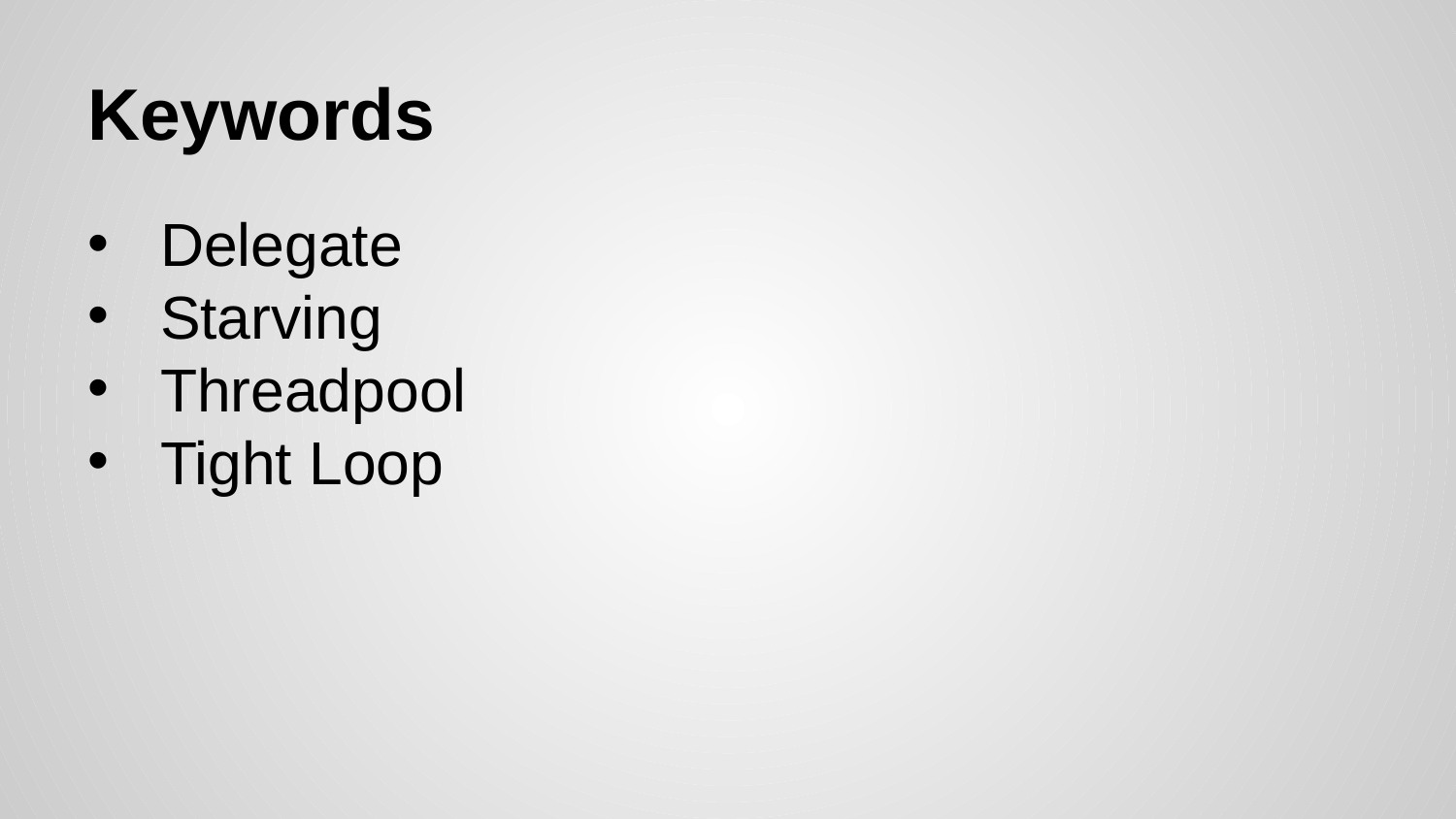

# Keywords
Delegate
Starving
Threadpool
Tight Loop